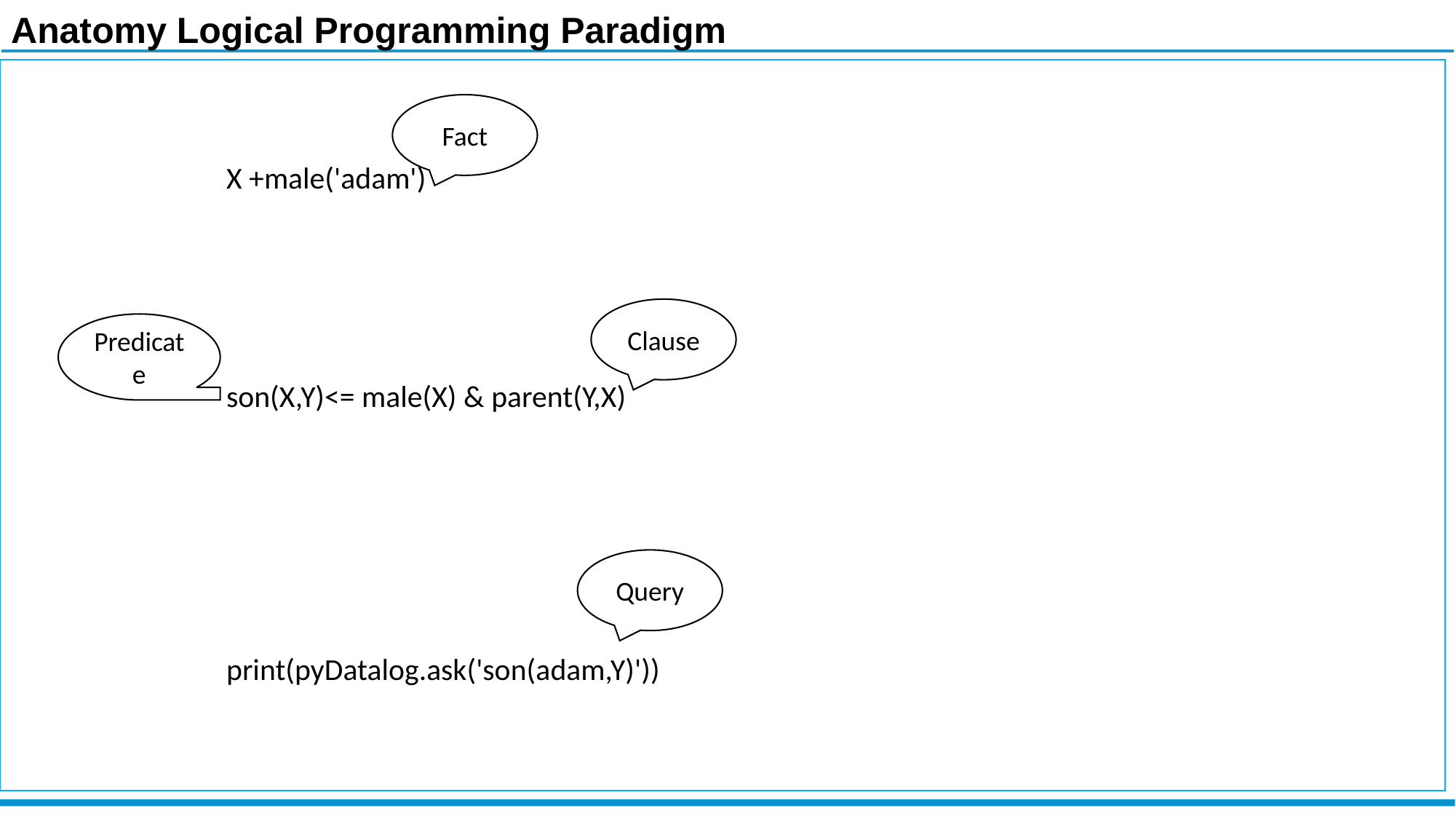

Anatomy Logical Programming Paradigm

X +male('adam')

son(X,Y)<= male(X) & parent(Y,X)

print(pyDatalog.ask('son(adam,Y)'))

Fact
Clause
Predicate
Query